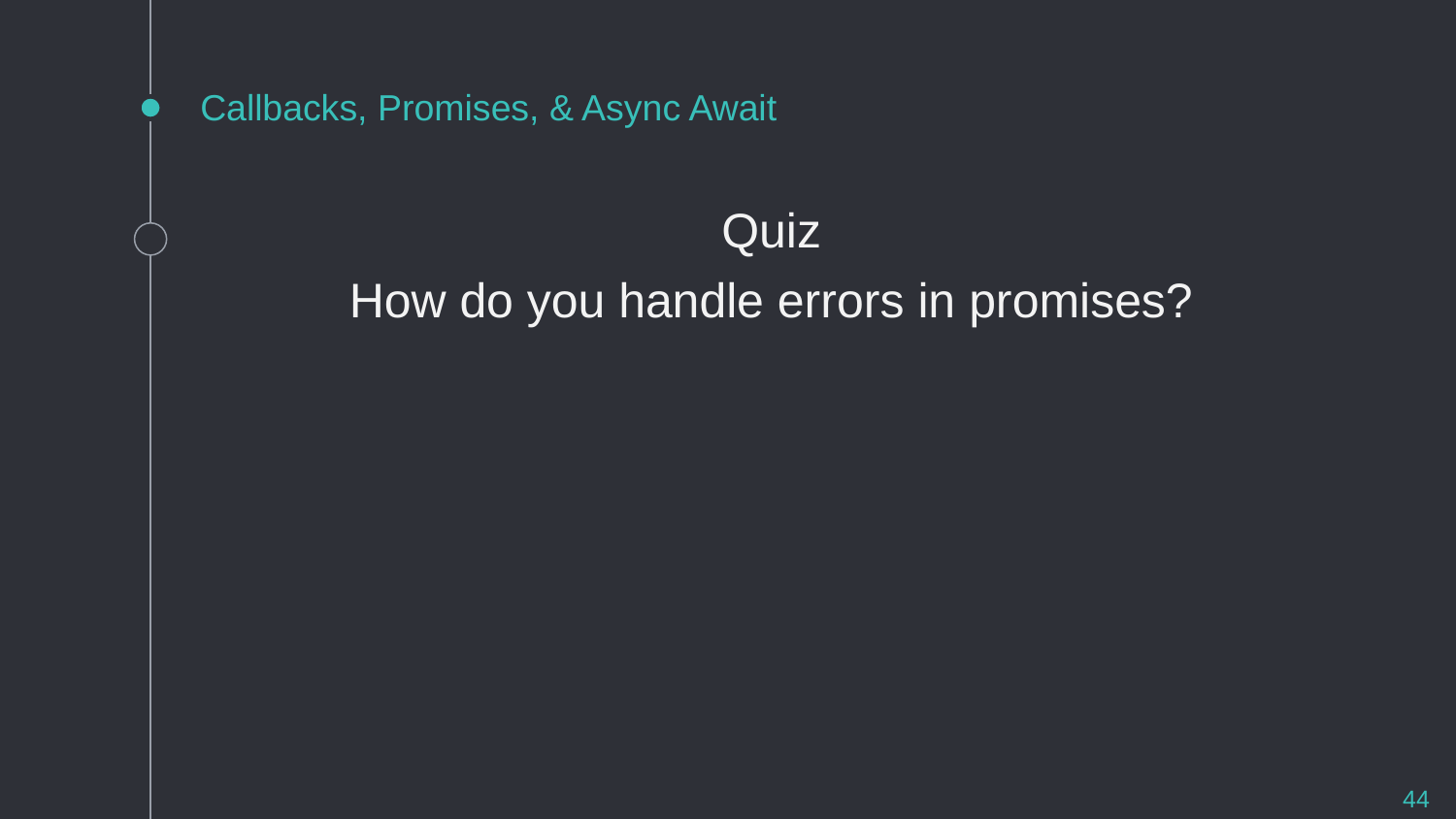

# Callbacks, Promises, & Async Await
Quiz
How do you handle errors in promises?
44